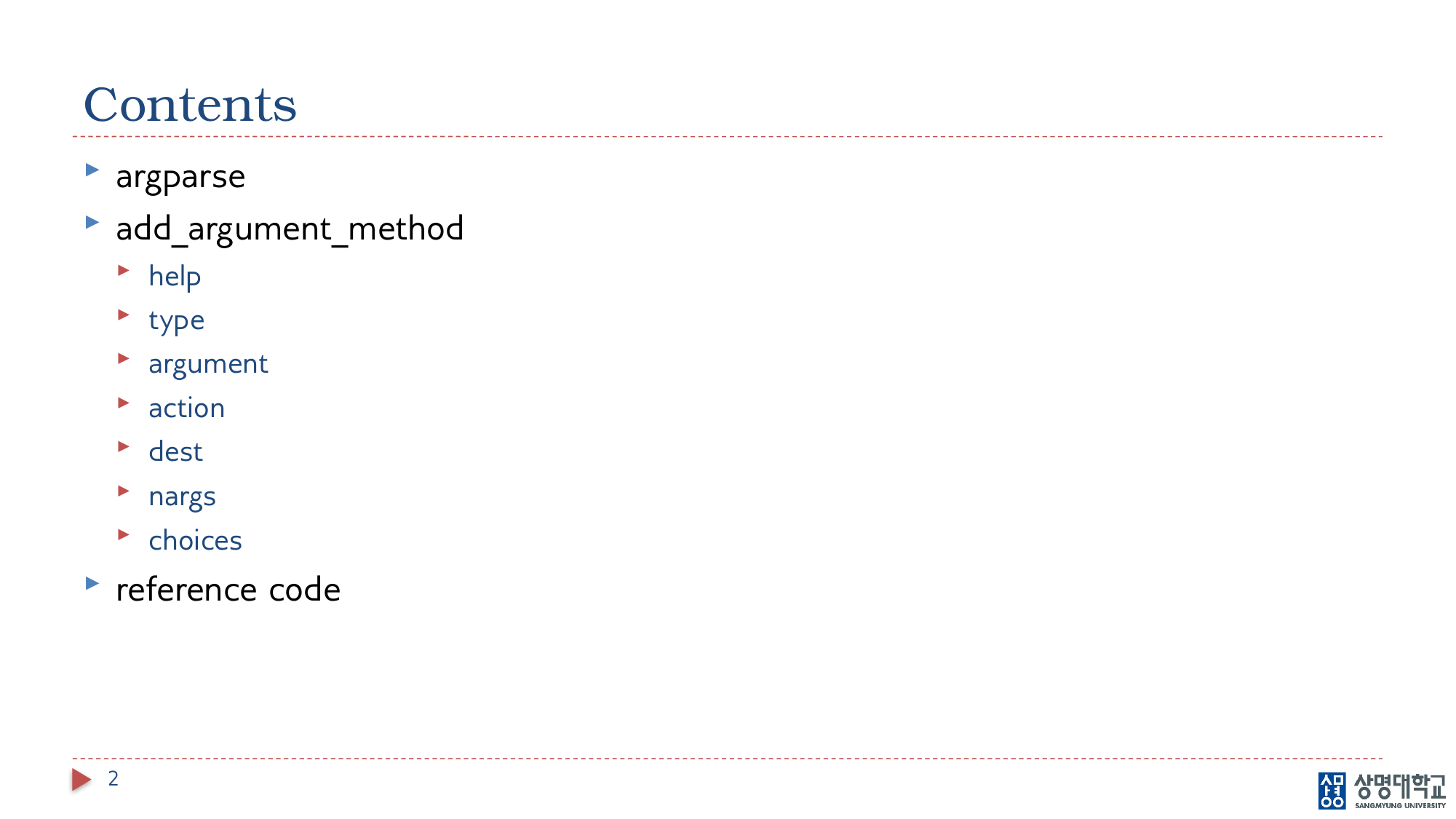

# Contents
argparse
add_argument_method
help
type
argument
action
dest
nargs
choices
reference code
2